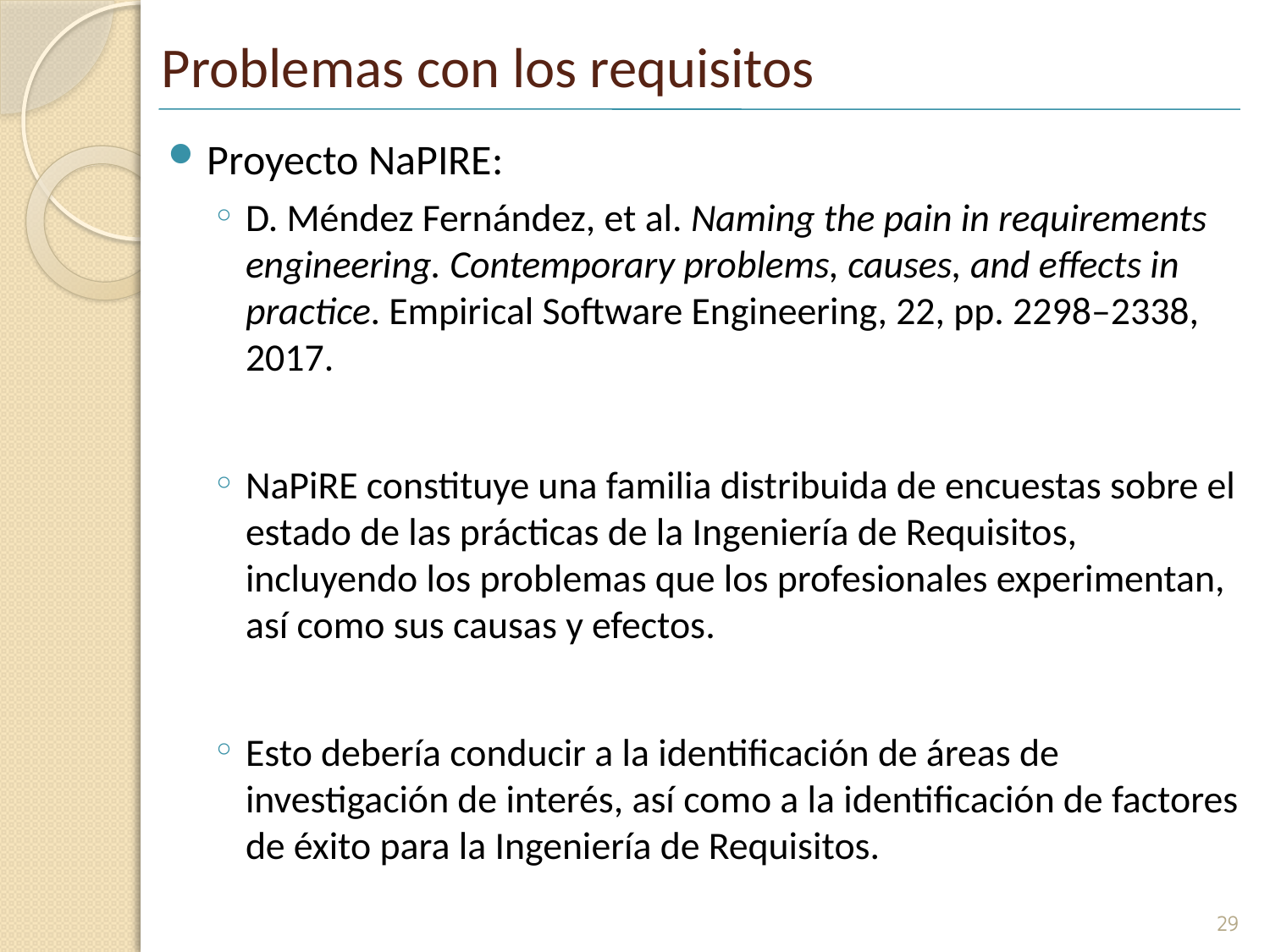

# Problemas con los requisitos
Proyecto NaPIRE:
D. Méndez Fernández, et al. Naming the pain in requirements engineering. Contemporary problems, causes, and effects in practice. Empirical Software Engineering, 22, pp. 2298–2338, 2017.

NaPiRE constituye una familia distribuida de encuestas sobre el estado de las prácticas de la Ingeniería de Requisitos, incluyendo los problemas que los profesionales experimentan, así como sus causas y efectos.

Esto debería conducir a la identificación de áreas de investigación de interés, así como a la identificación de factores de éxito para la Ingeniería de Requisitos.
29